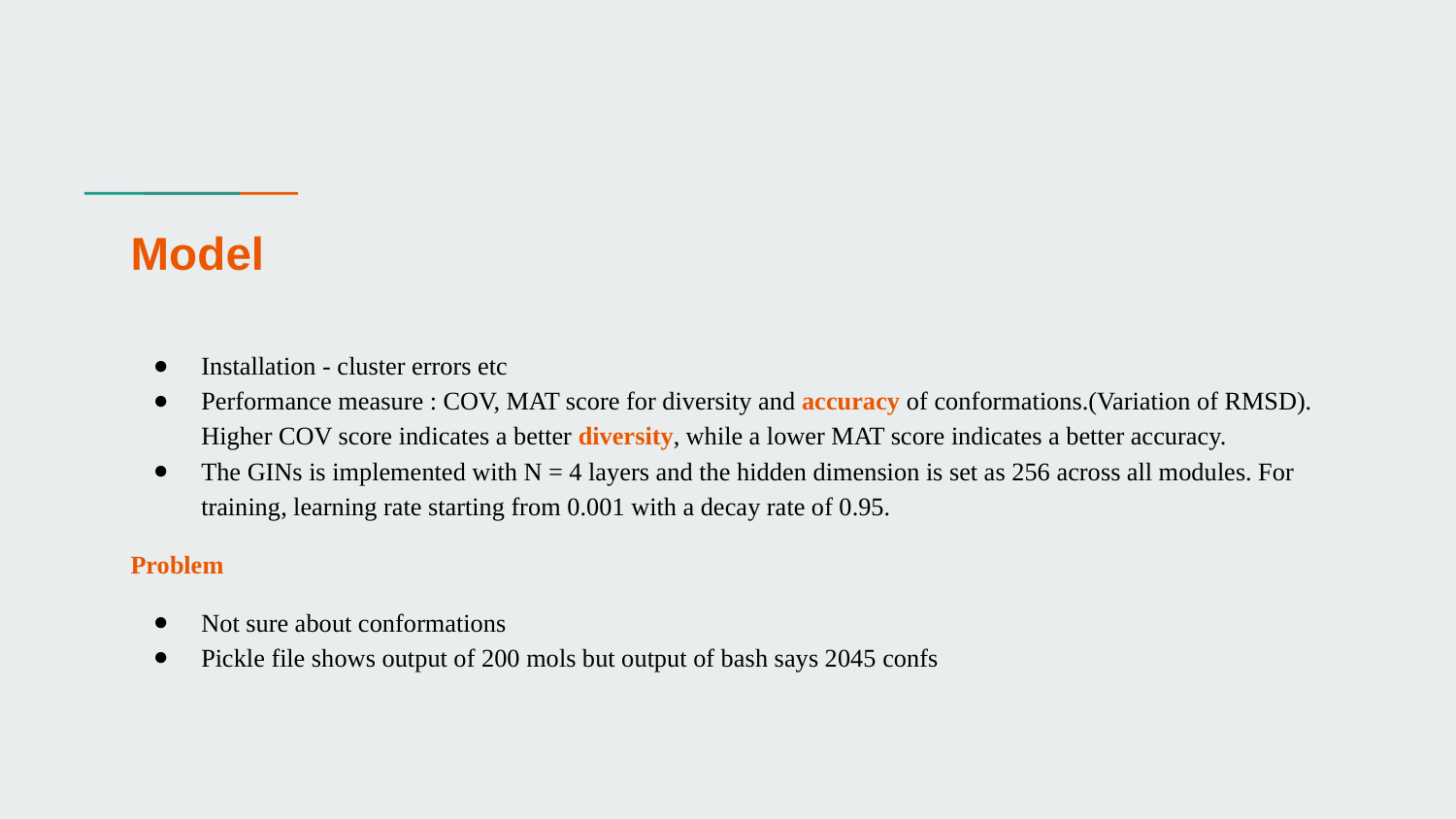

# Model
Installation - cluster errors etc
Performance measure : COV, MAT score for diversity and accuracy of conformations.(Variation of RMSD). Higher COV score indicates a better diversity, while a lower MAT score indicates a better accuracy.
The GINs is implemented with N = 4 layers and the hidden dimension is set as 256 across all modules. For training, learning rate starting from 0.001 with a decay rate of 0.95.
Problem
Not sure about conformations
Pickle file shows output of 200 mols but output of bash says 2045 confs